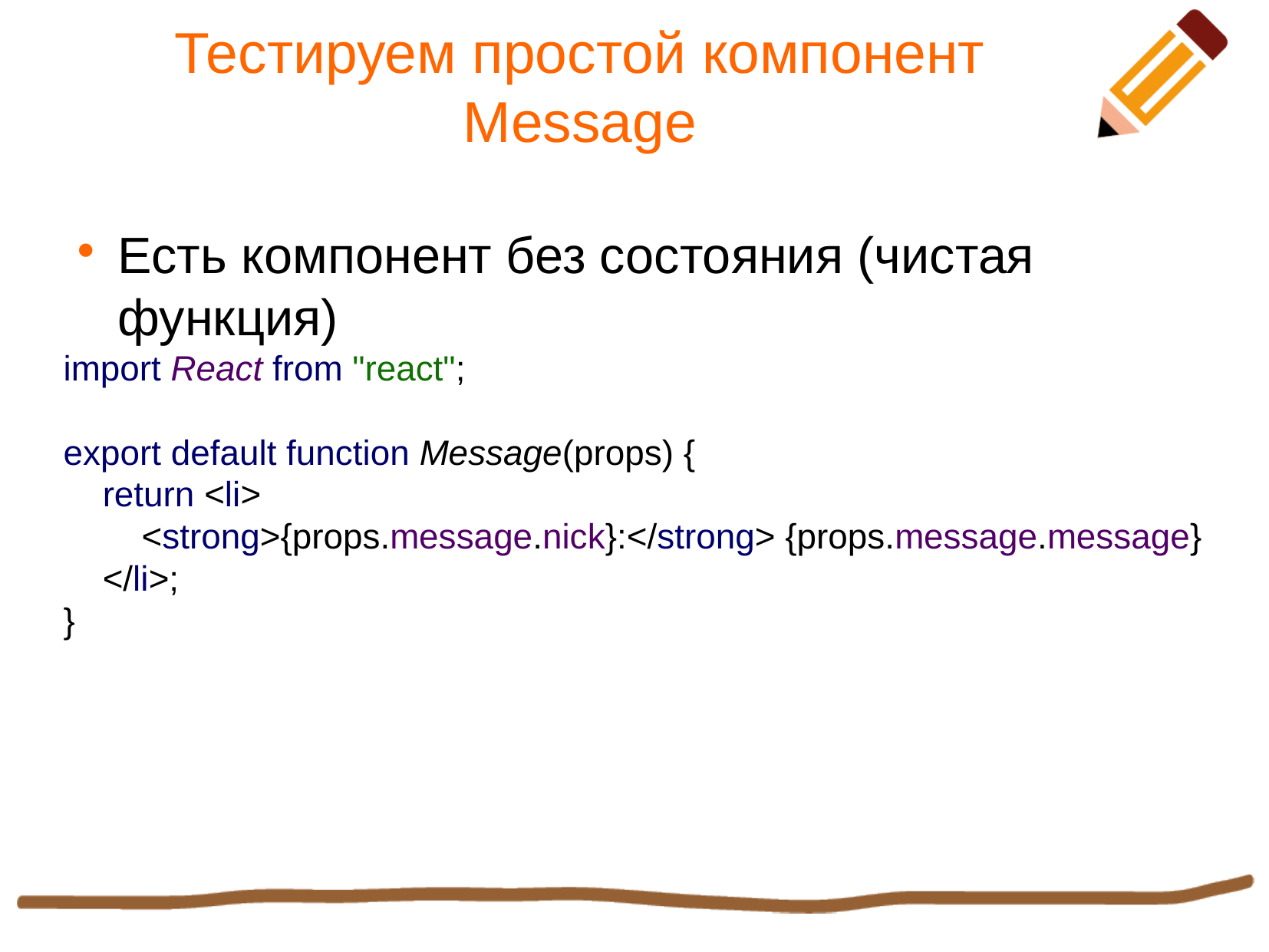

Тестируем простой компонент Message
Есть компонент без состояния (чистая функция)
import React from "react";

export default function Message(props) {
    return <li>
        <strong>{props.message.nick}:</strong> {props.message.message}
    </li>;
}